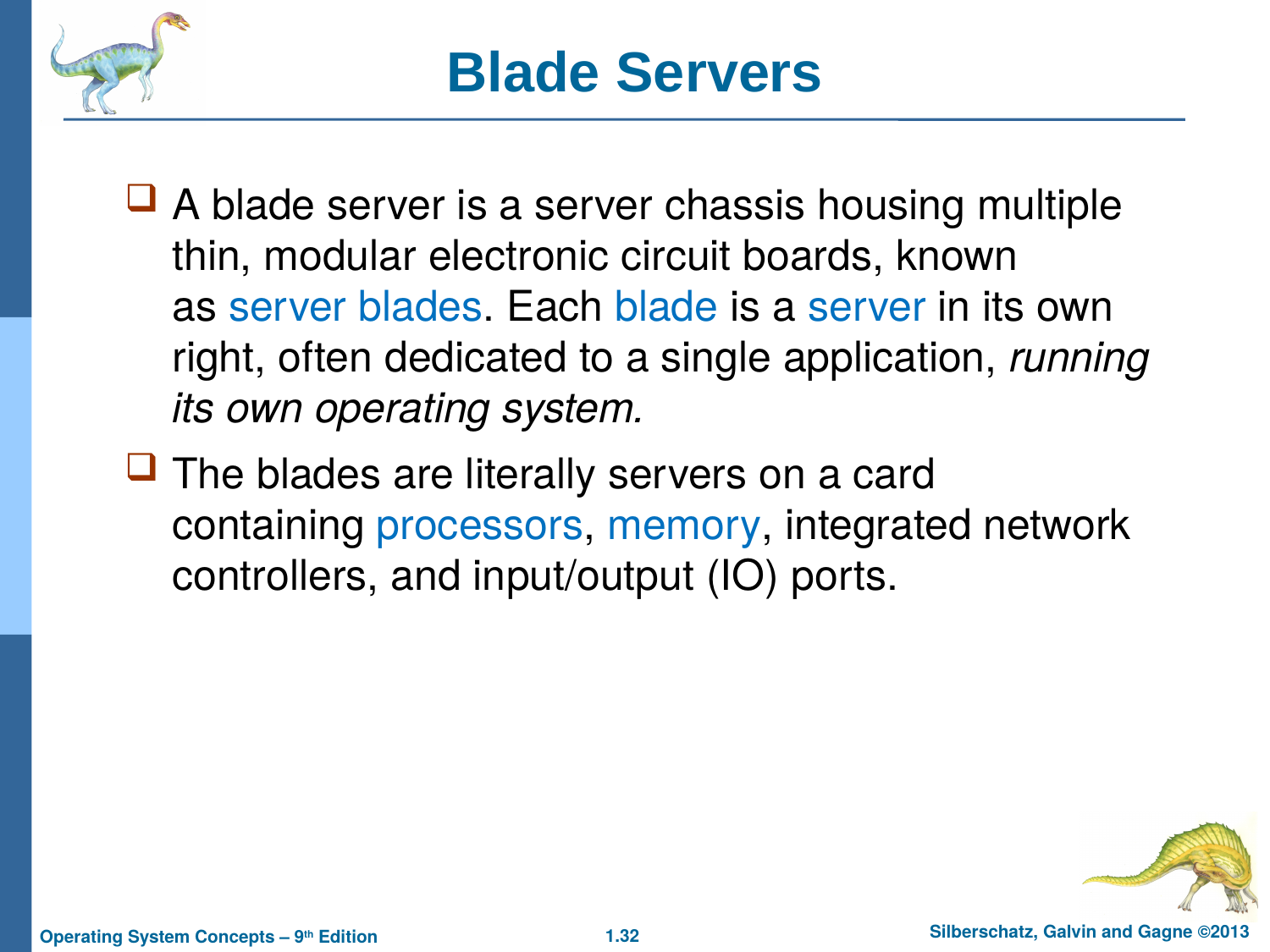

# Blade Servers
A blade server is a server chassis housing multiple thin, modular electronic circuit boards, known as server blades. Each blade is a server in its own right, often dedicated to a single application, running its own operating system.
The blades are literally servers on a card containing processors, memory, integrated network controllers, and input/output (IO) ports.